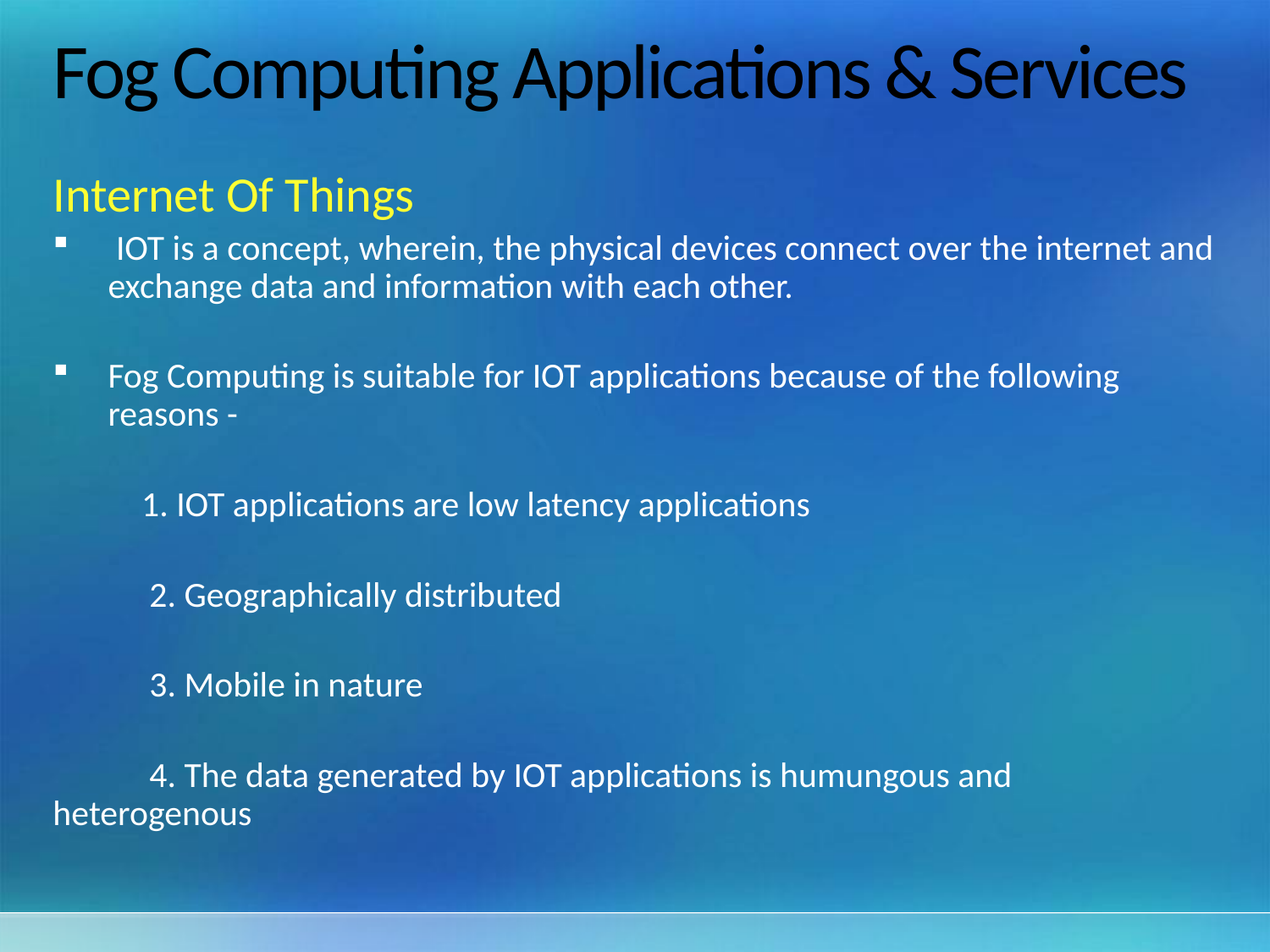

# Fog Computing Applications & Services
Internet Of Things
 IOT is a concept, wherein, the physical devices connect over the internet and exchange data and information with each other.

Fog Computing is suitable for IOT applications because of the following reasons -

           1. IOT applications are low latency applications

            2. Geographically distributed

            3. Mobile in nature

            4. The data generated by IOT applications is humungous and heterogenous